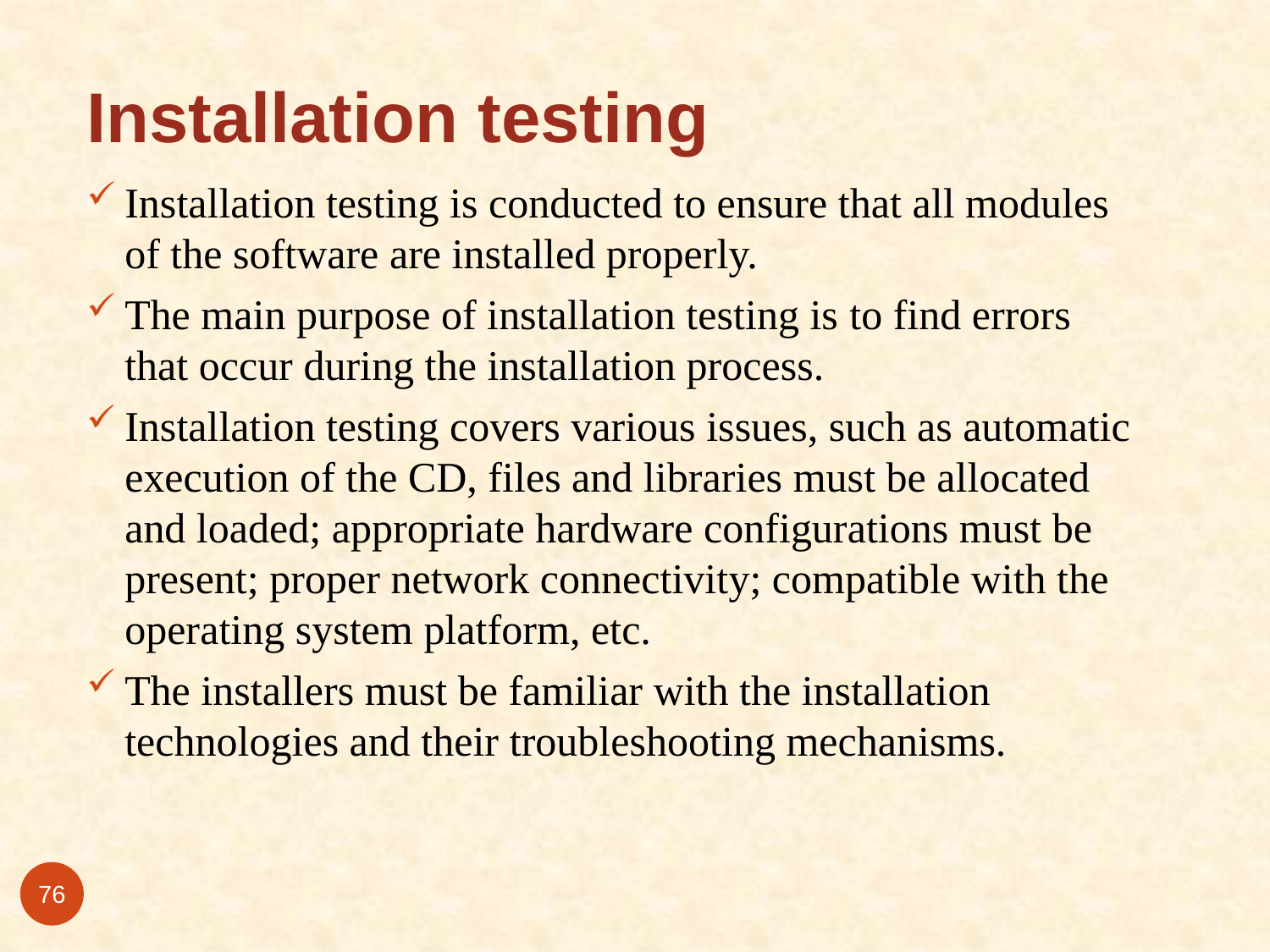

# Installation testing
Installation testing is conducted to ensure that all modules of the software are installed properly.
The main purpose of installation testing is to find errors that occur during the installation process.
Installation testing covers various issues, such as automatic execution of the CD, files and libraries must be allocated and loaded; appropriate hardware configurations must be present; proper network connectivity; compatible with the operating system platform, etc.
The installers must be familiar with the installation technologies and their troubleshooting mechanisms.
76